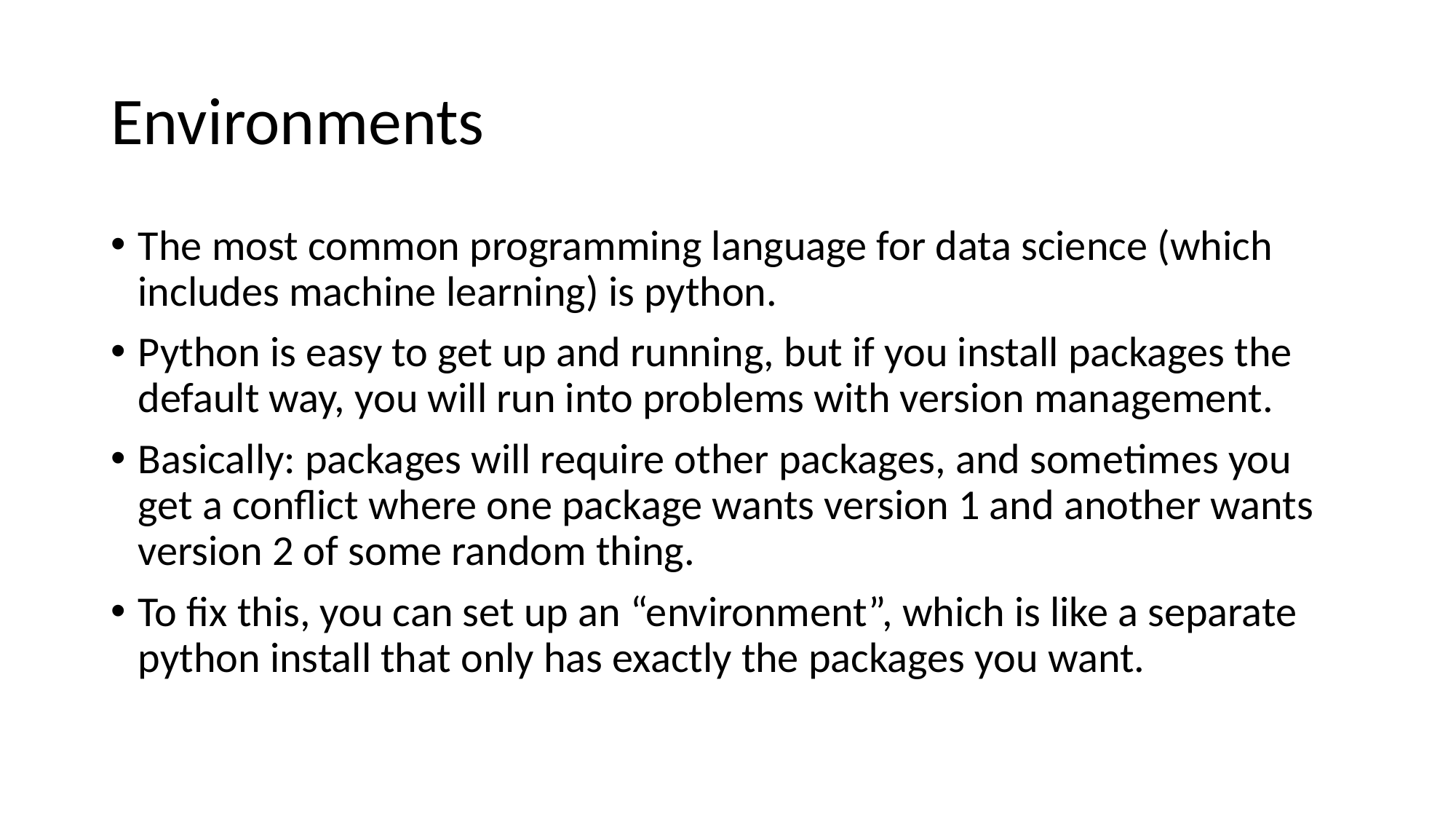

# Environments
The most common programming language for data science (which includes machine learning) is python.
Python is easy to get up and running, but if you install packages the default way, you will run into problems with version management.
Basically: packages will require other packages, and sometimes you get a conflict where one package wants version 1 and another wants version 2 of some random thing.
To fix this, you can set up an “environment”, which is like a separate python install that only has exactly the packages you want.